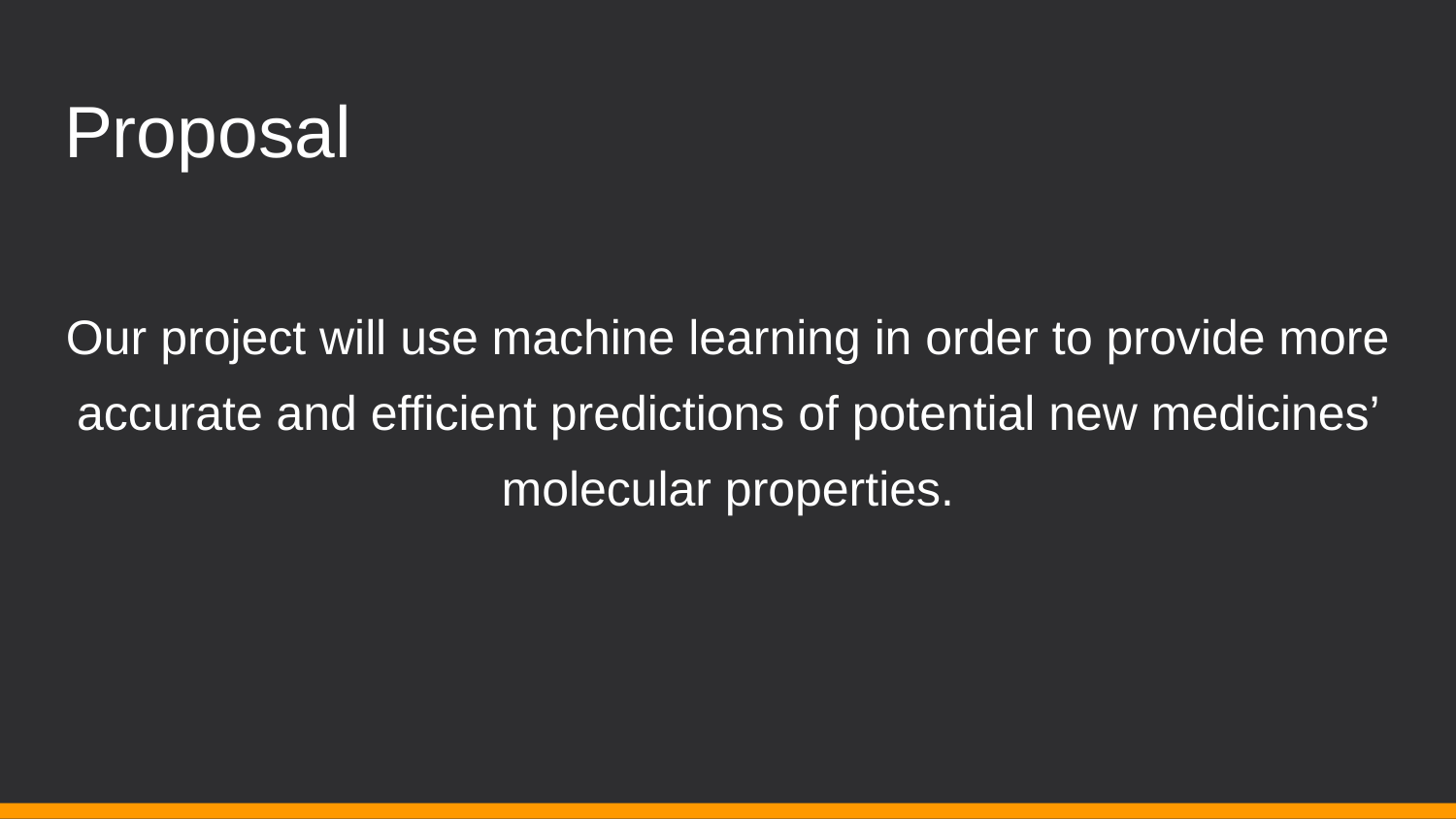

# Proposal

Our project will use machine learning in order to provide more accurate and efficient predictions of potential new medicines’ molecular properties.